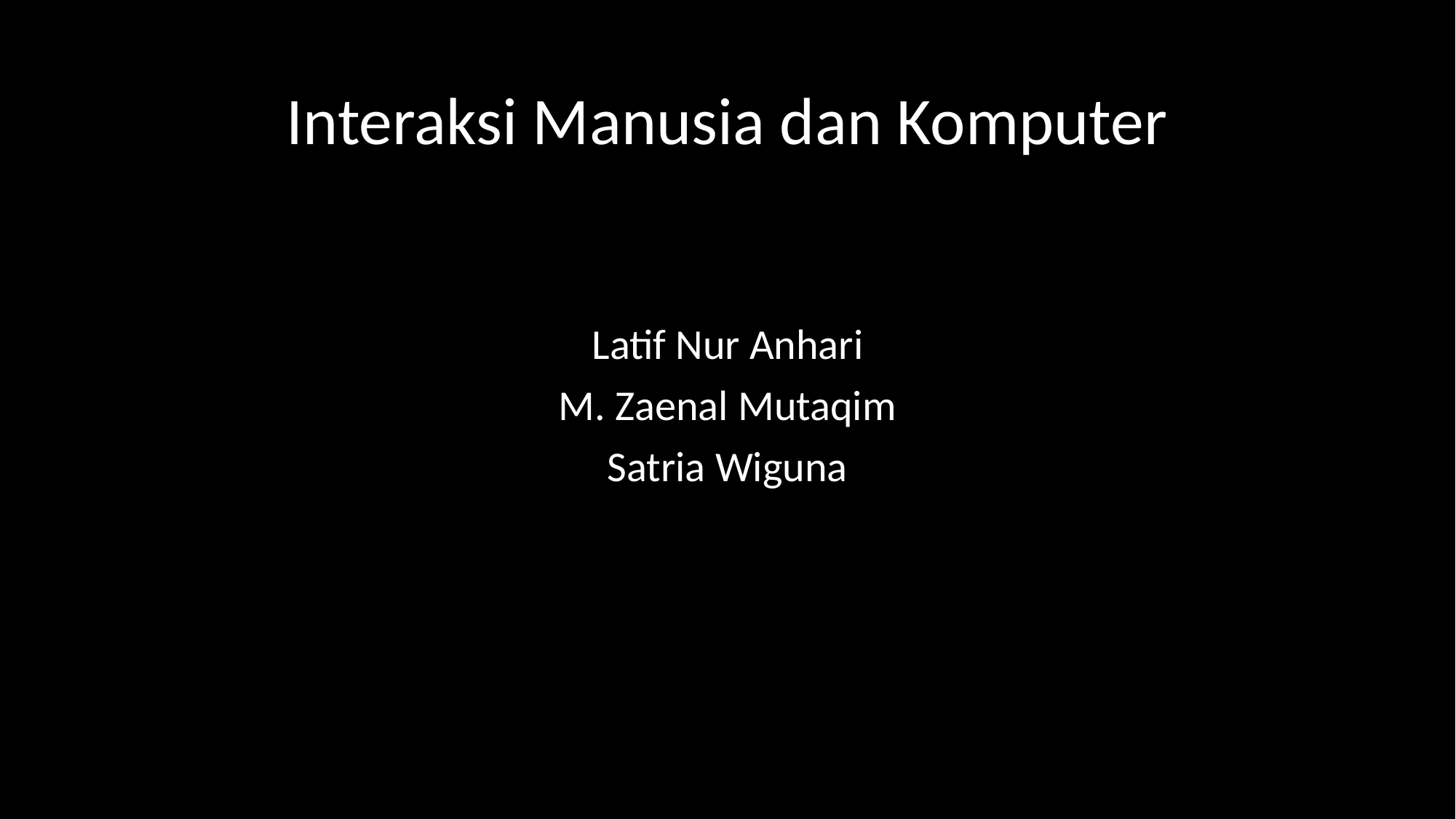

# Interaksi Manusia dan Komputer

Latif Nur Anhari
M. Zaenal Mutaqim
Satria Wiguna